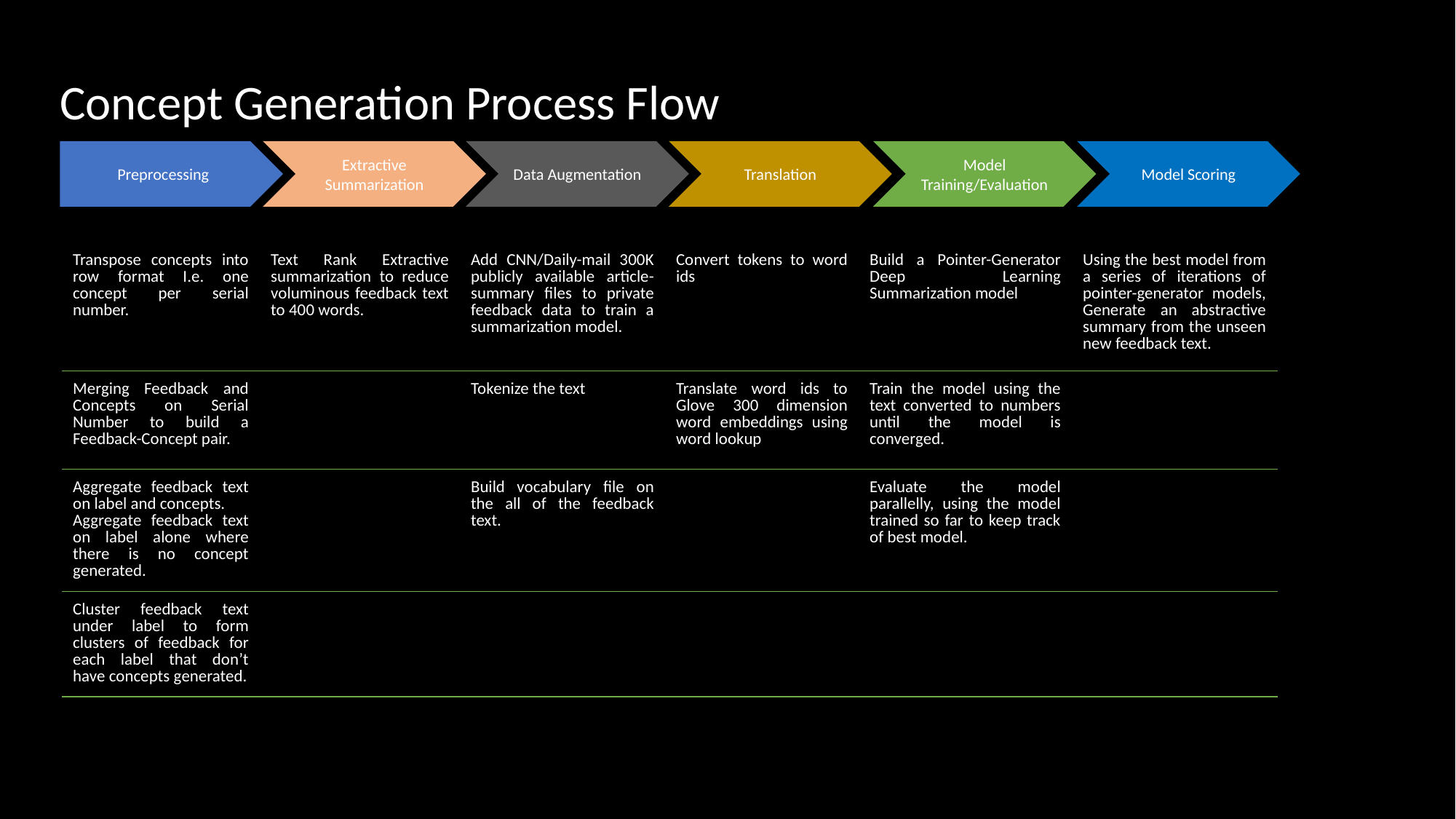

Concept Generation Process Flow
Preprocessing
Extractive Summarization
Data Augmentation
Translation
Model Training/Evaluation
Model Scoring
| Transpose concepts into row format I.e. one concept per serial number. | Text Rank Extractive summarization to reduce voluminous feedback text to 400 words. | Add CNN/Daily-mail 300K publicly available article-summary files to private feedback data to train a summarization model. | Convert tokens to word ids | Build a Pointer-Generator Deep Learning Summarization model | Using the best model from a series of iterations of pointer-generator models, Generate an abstractive summary from the unseen new feedback text. |
| --- | --- | --- | --- | --- | --- |
| Merging Feedback and Concepts on Serial Number to build a Feedback-Concept pair. |  | Tokenize the text | Translate word ids to Glove 300 dimension word embeddings using word lookup | Train the model using the text converted to numbers until the model is converged. |  |
| Aggregate feedback text on label and concepts. Aggregate feedback text on label alone where there is no concept generated. |  | Build vocabulary file on the all of the feedback text. |  | Evaluate the model parallelly, using the model trained so far to keep track of best model. |  |
| Cluster feedback text under label to form clusters of feedback for each label that don’t have concepts generated. |  |  |  |  |  |